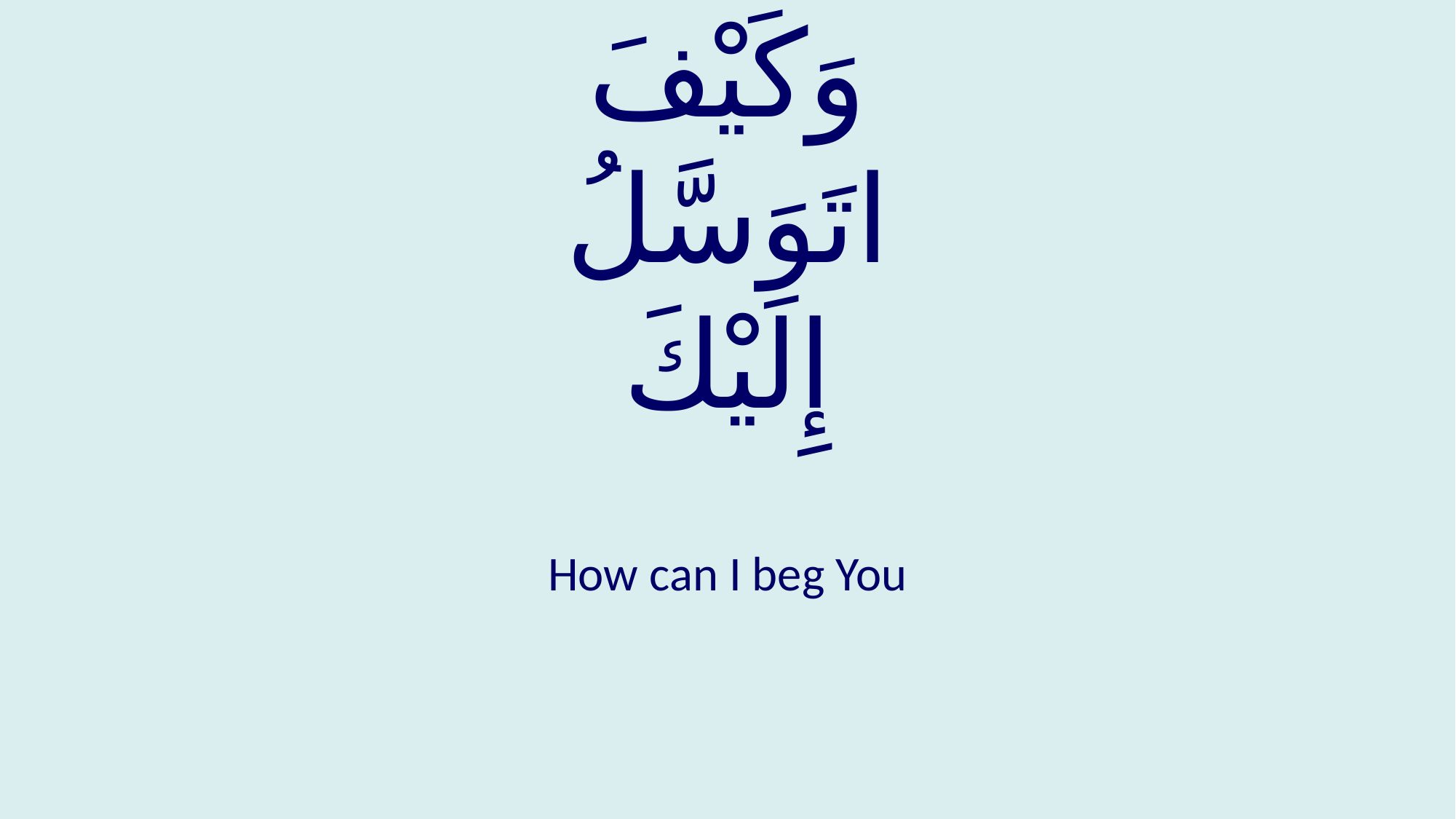

# وَكَيْفَ اتَوَسَّلُ إِلَيْكَ
How can I beg You